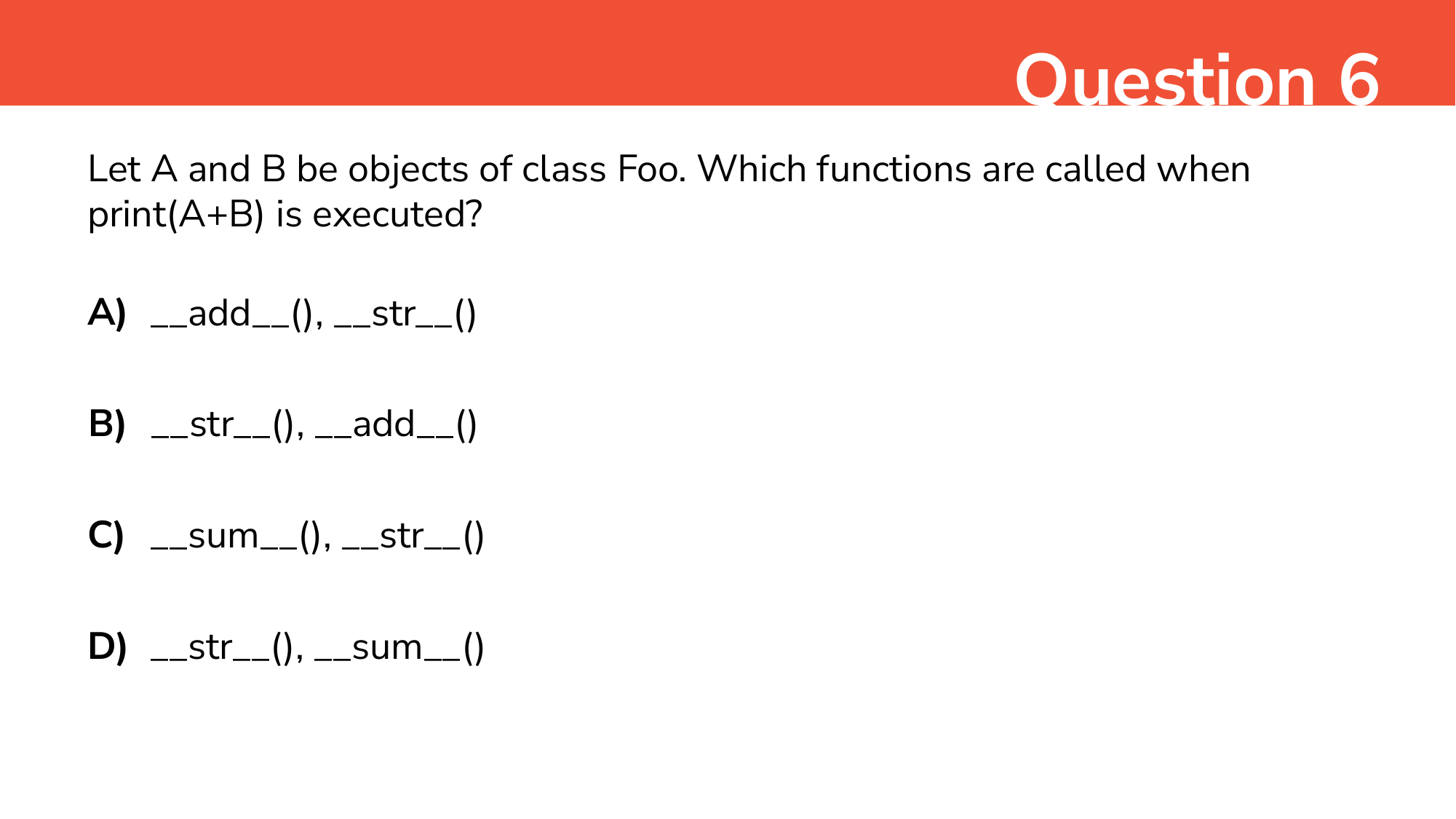

Question 6
Let A and B be objects of class Foo. Which functions are called when print(A+B) is executed?
A)
__add__(), __str__()
B)
__str__(), __add__()
C)
__sum__(), __str__()
D)
__str__(), __sum__()